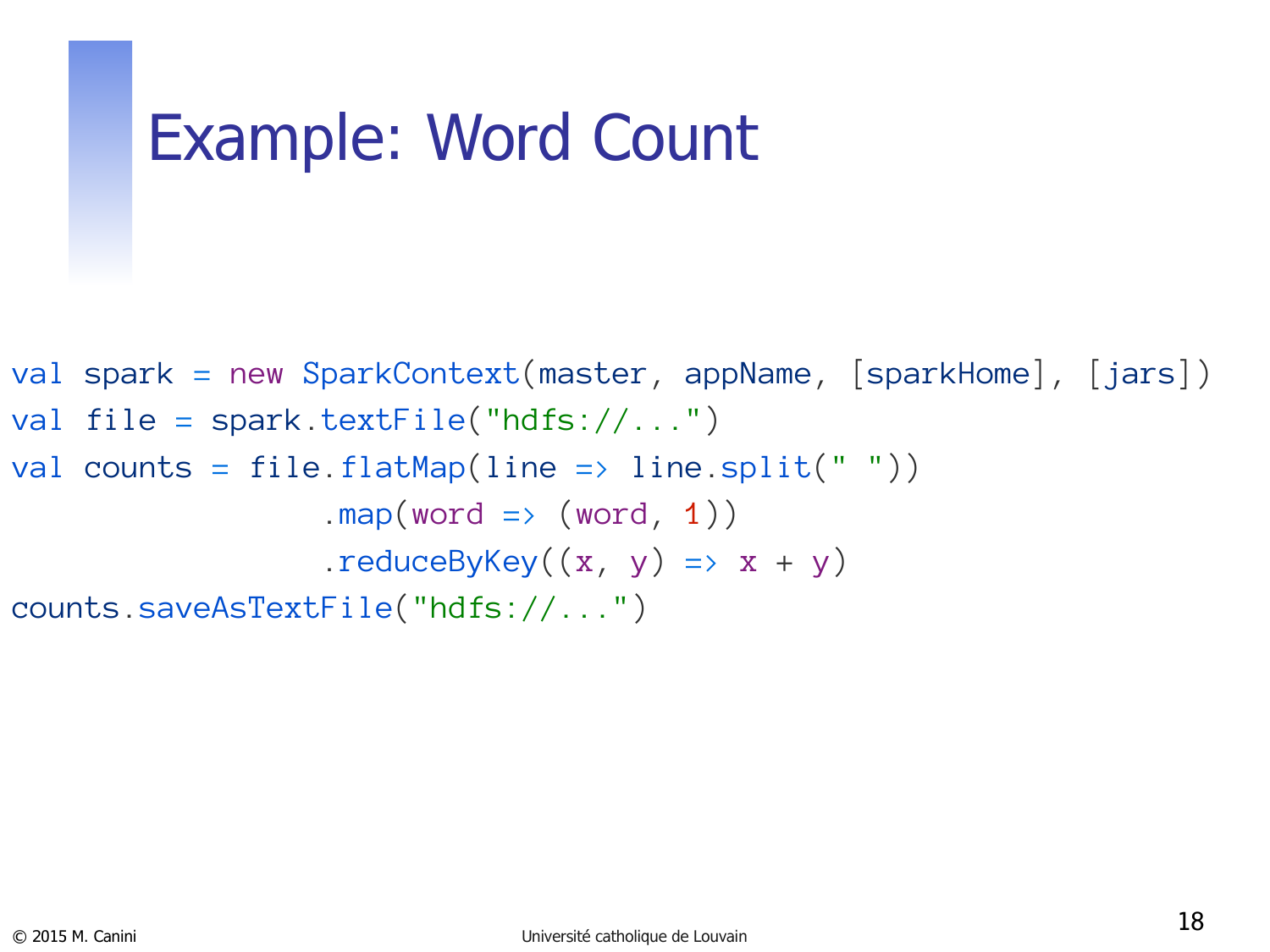

# Example: Word Count
val spark = new SparkContext(master, appName, [sparkHome], [jars])
val file = spark.textFile("hdfs://...")
val counts = file.flatMap(line => line.split(" "))
                 .map(word => (word, 1))
                 .reduceByKey((x, y) => x + y)
counts.saveAsTextFile("hdfs://...")
18
Université catholique de Louvain